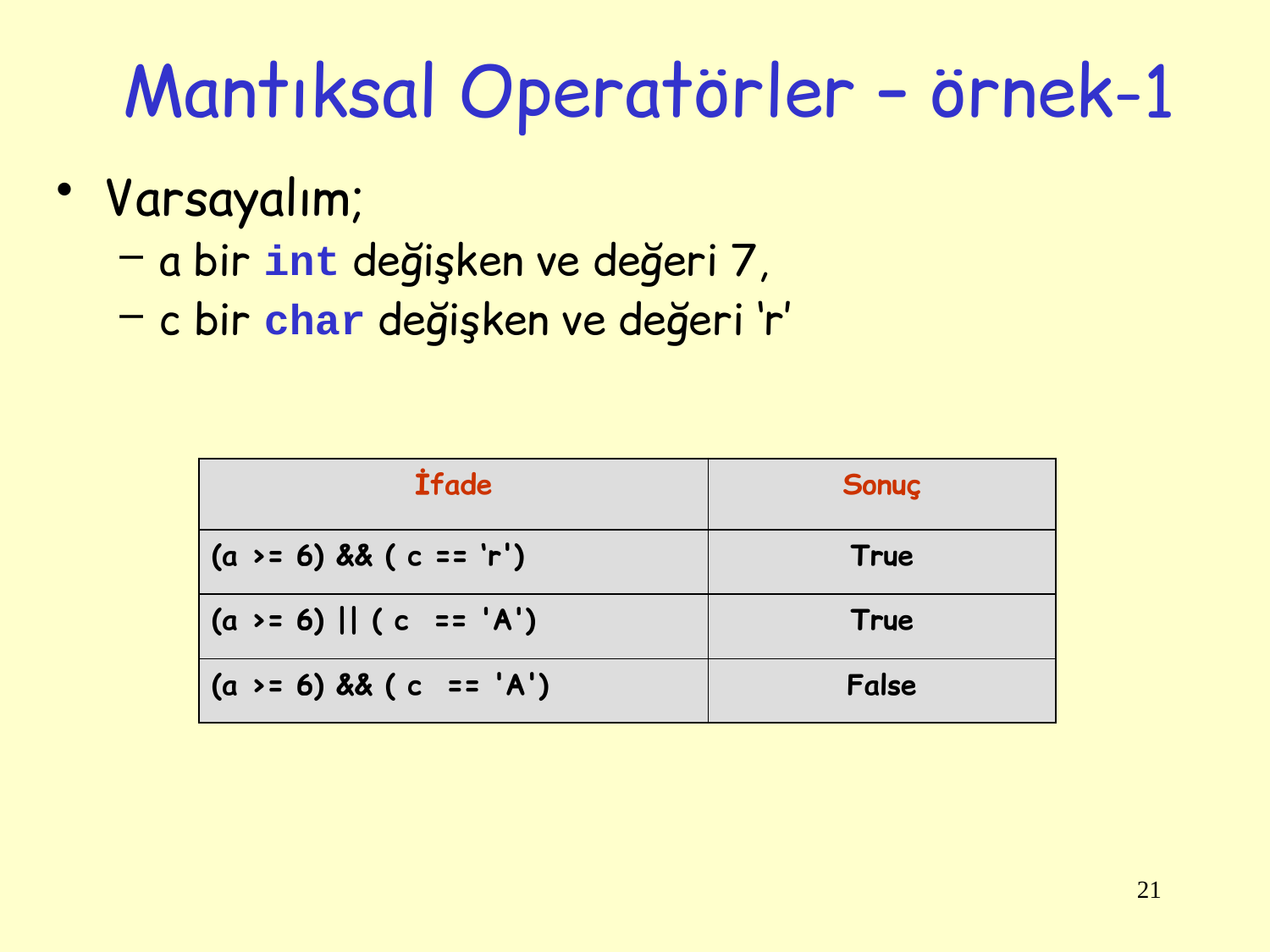

# Mantıksal Operatörler – örnek-1
Varsayalım;
a bir int değişken ve değeri 7,
c bir char değişken ve değeri ‘r’
| İfade | Sonuç |
| --- | --- |
| (a >= 6) && ( c == ‘r') | True |
| (a >= 6) || ( c == 'A') | True |
| (a >= 6) && ( c == 'A') | False |
21